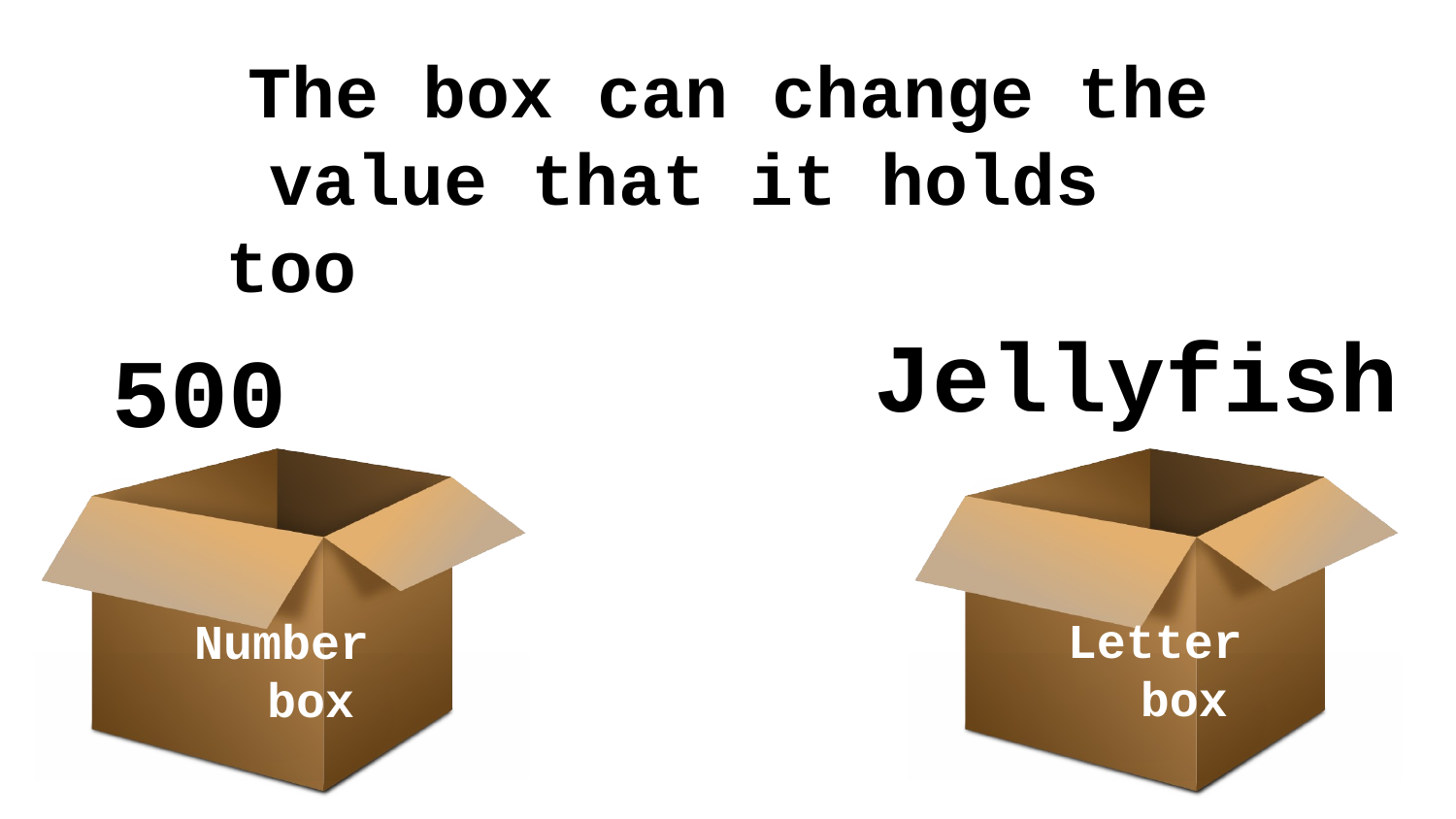

# The box can change the  value that it holds too
Jellyfish
500

Letter  box
Number  box